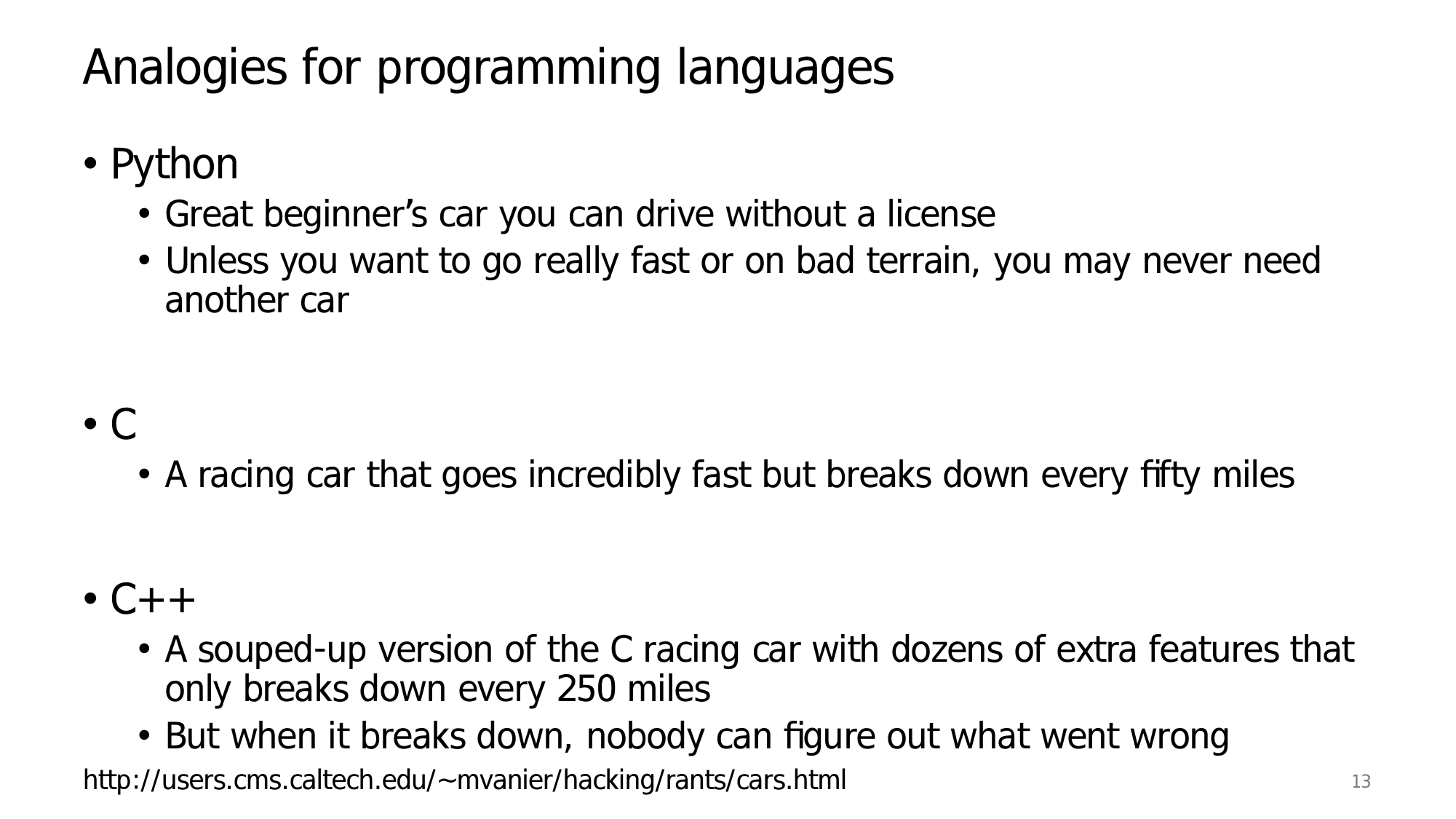

# Analogies for programming languages
Python
Great beginner’s car you can drive without a license
Unless you want to go really fast or on bad terrain, you may never need another car

C
A racing car that goes incredibly fast but breaks down every fifty miles

C++
A souped-up version of the C racing car with dozens of extra features that only breaks down every 250 miles
But when it breaks down, nobody can figure out what went wrong
http://users.cms.caltech.edu/~mvanier/hacking/rants/cars.html
13